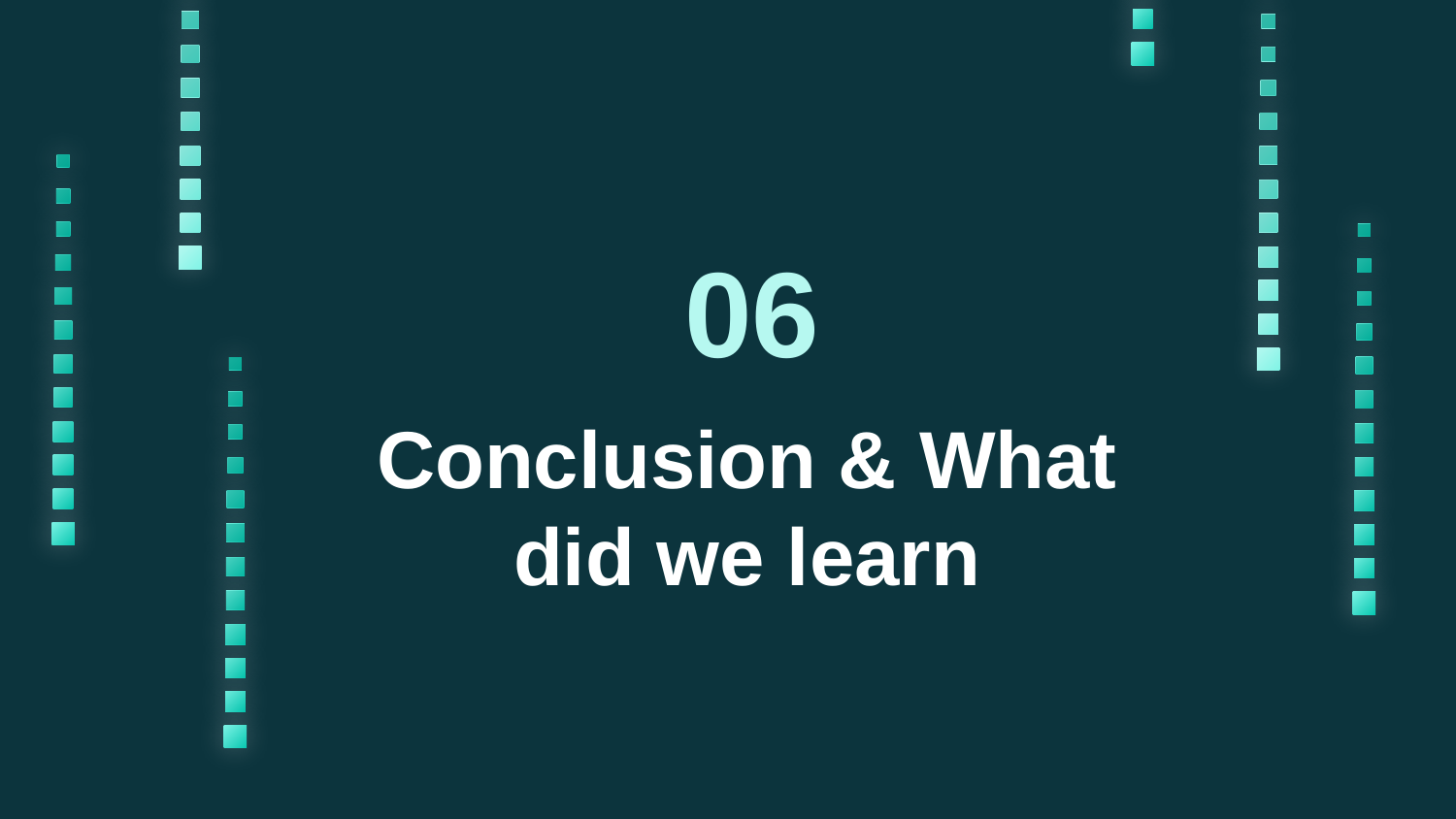

06

# Conclusion & What did we learn